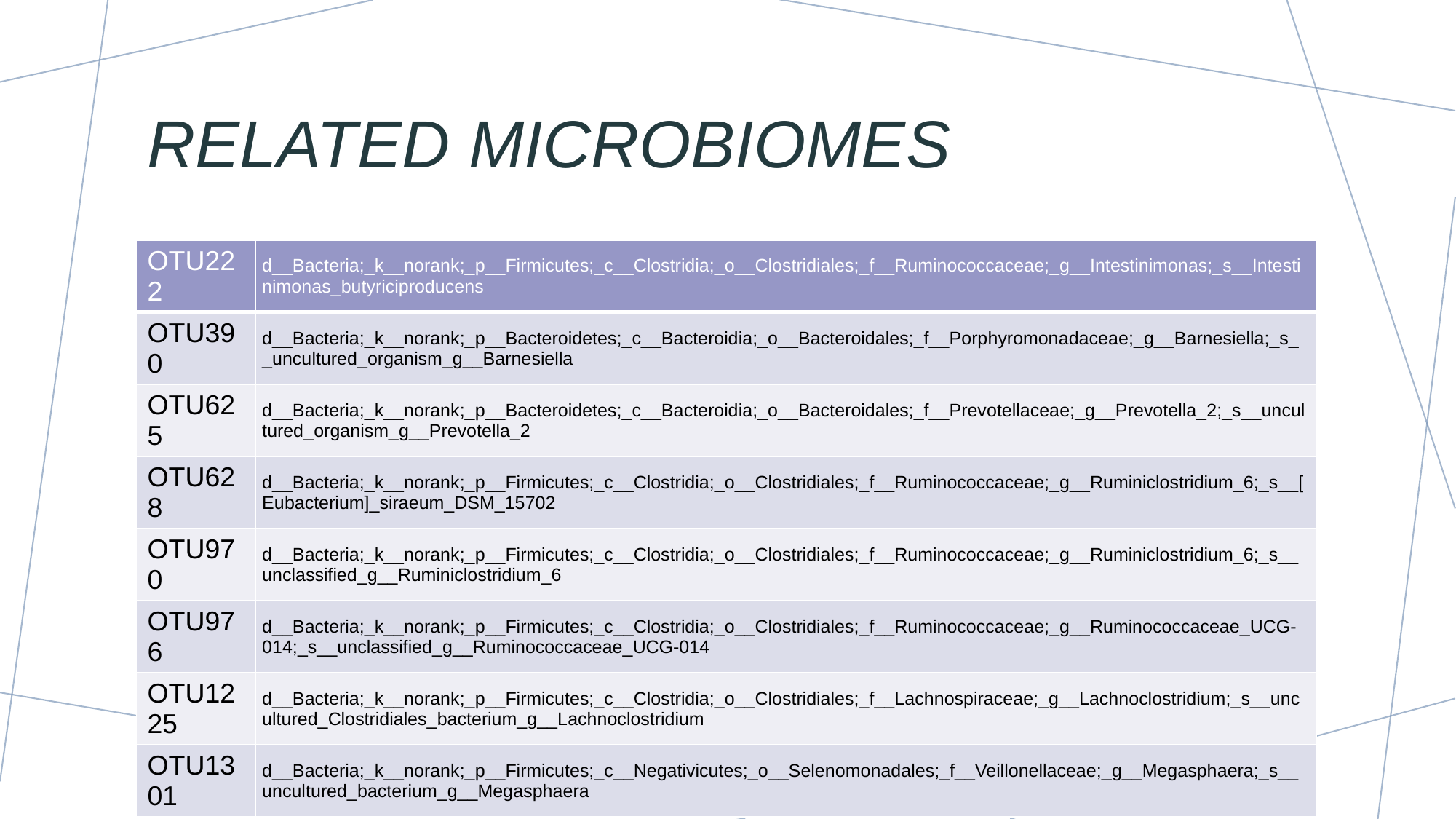

# Related Microbiomes
| OTU222 | d\_\_Bacteria;\_k\_\_norank;\_p\_\_Firmicutes;\_c\_\_Clostridia;\_o\_\_Clostridiales;\_f\_\_Ruminococcaceae;\_g\_\_Intestinimonas;\_s\_\_Intestinimonas\_butyriciproducens |
| --- | --- |
| OTU390 | d\_\_Bacteria;\_k\_\_norank;\_p\_\_Bacteroidetes;\_c\_\_Bacteroidia;\_o\_\_Bacteroidales;\_f\_\_Porphyromonadaceae;\_g\_\_Barnesiella;\_s\_\_uncultured\_organism\_g\_\_Barnesiella |
| OTU625 | d\_\_Bacteria;\_k\_\_norank;\_p\_\_Bacteroidetes;\_c\_\_Bacteroidia;\_o\_\_Bacteroidales;\_f\_\_Prevotellaceae;\_g\_\_Prevotella\_2;\_s\_\_uncultured\_organism\_g\_\_Prevotella\_2 |
| OTU628 | d\_\_Bacteria;\_k\_\_norank;\_p\_\_Firmicutes;\_c\_\_Clostridia;\_o\_\_Clostridiales;\_f\_\_Ruminococcaceae;\_g\_\_Ruminiclostridium\_6;\_s\_\_[Eubacterium]\_siraeum\_DSM\_15702 |
| OTU970 | d\_\_Bacteria;\_k\_\_norank;\_p\_\_Firmicutes;\_c\_\_Clostridia;\_o\_\_Clostridiales;\_f\_\_Ruminococcaceae;\_g\_\_Ruminiclostridium\_6;\_s\_\_unclassified\_g\_\_Ruminiclostridium\_6 |
| OTU976 | d\_\_Bacteria;\_k\_\_norank;\_p\_\_Firmicutes;\_c\_\_Clostridia;\_o\_\_Clostridiales;\_f\_\_Ruminococcaceae;\_g\_\_Ruminococcaceae\_UCG-014;\_s\_\_unclassified\_g\_\_Ruminococcaceae\_UCG-014 |
| OTU1225 | d\_\_Bacteria;\_k\_\_norank;\_p\_\_Firmicutes;\_c\_\_Clostridia;\_o\_\_Clostridiales;\_f\_\_Lachnospiraceae;\_g\_\_Lachnoclostridium;\_s\_\_uncultured\_Clostridiales\_bacterium\_g\_\_Lachnoclostridium |
| OTU1301 | d\_\_Bacteria;\_k\_\_norank;\_p\_\_Firmicutes;\_c\_\_Negativicutes;\_o\_\_Selenomonadales;\_f\_\_Veillonellaceae;\_g\_\_Megasphaera;\_s\_\_uncultured\_bacterium\_g\_\_Megasphaera |